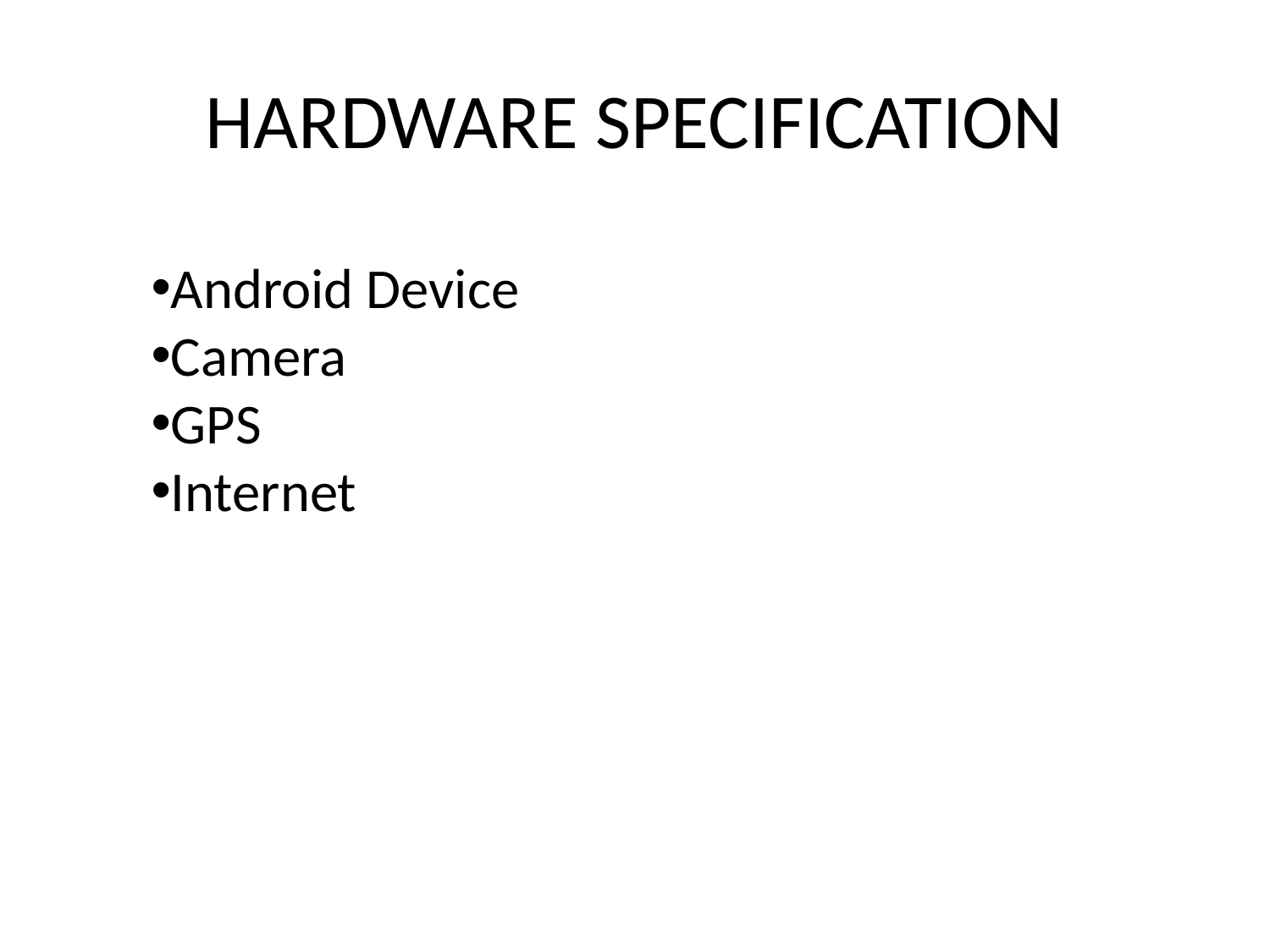

# HARDWARE SPECIFICATION
Android Device
Camera
GPS
Internet